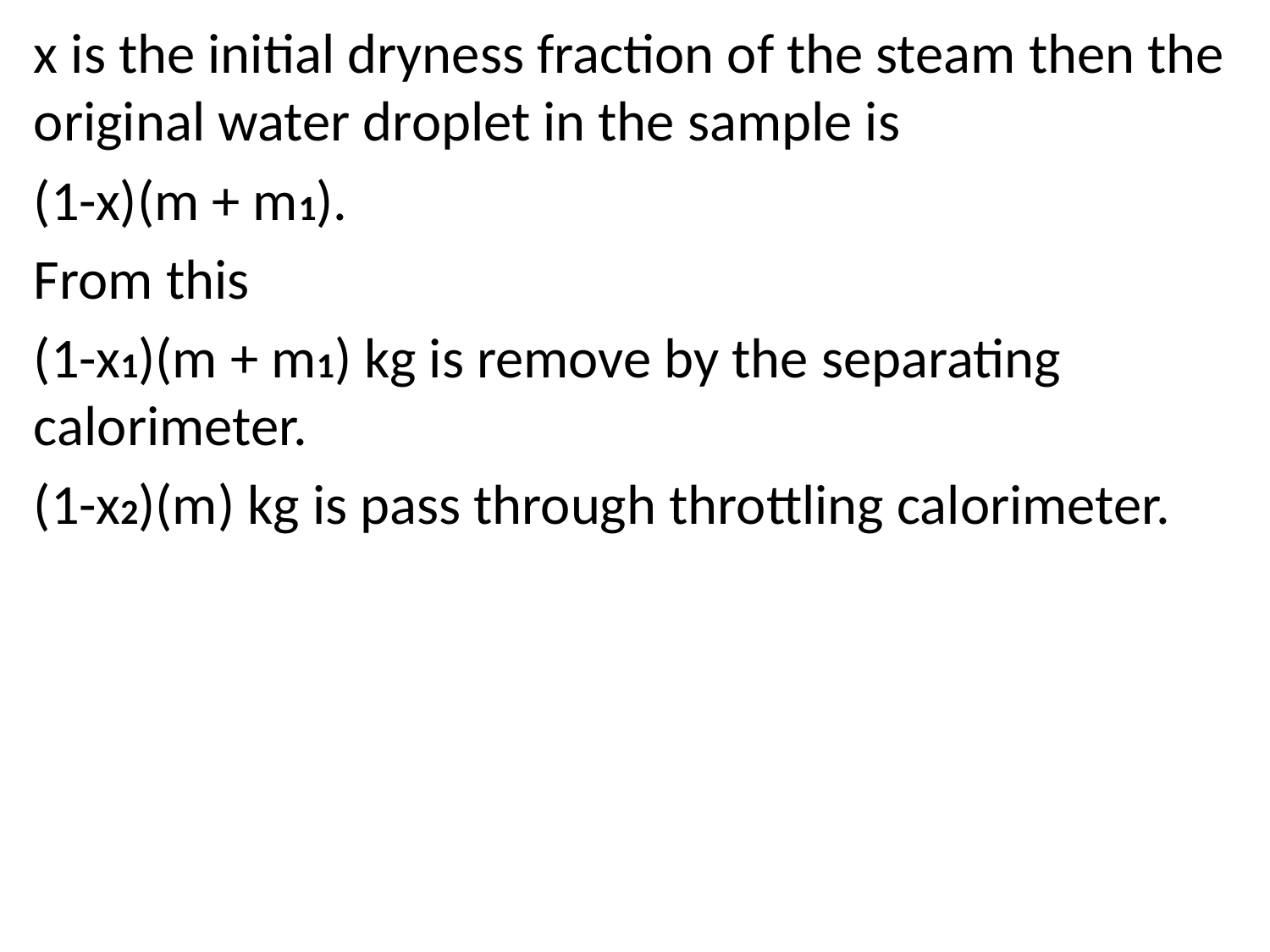

x is the initial dryness fraction of the steam then the original water droplet in the sample is
(1-x)(m + m1).
From this
(1-x1)(m + m1) kg is remove by the separating calorimeter.
(1-x2)(m) kg is pass through throttling calorimeter.